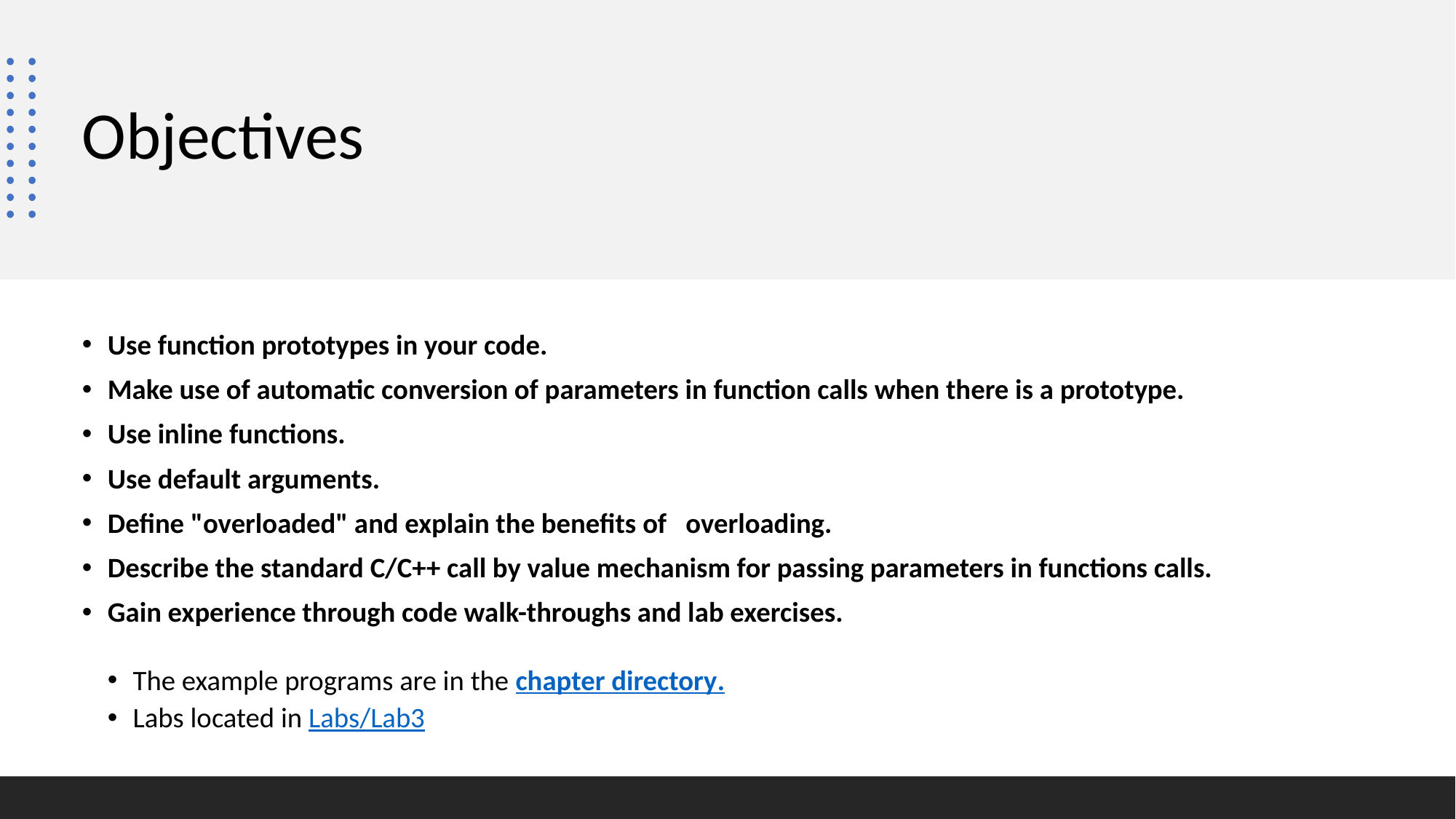

# Objectives

Use function prototypes in your code.
Make use of automatic conversion of parameters in function calls when there is a prototype.
Use inline functions.
Use default arguments.
Define "overloaded" and explain the benefits of   overloading.
Describe the standard C/C++ call by value mechanism for passing parameters in functions calls.
Gain experience through code walk-throughs and lab exercises.
The example programs are in the chapter directory.
Labs located in Labs/Lab3